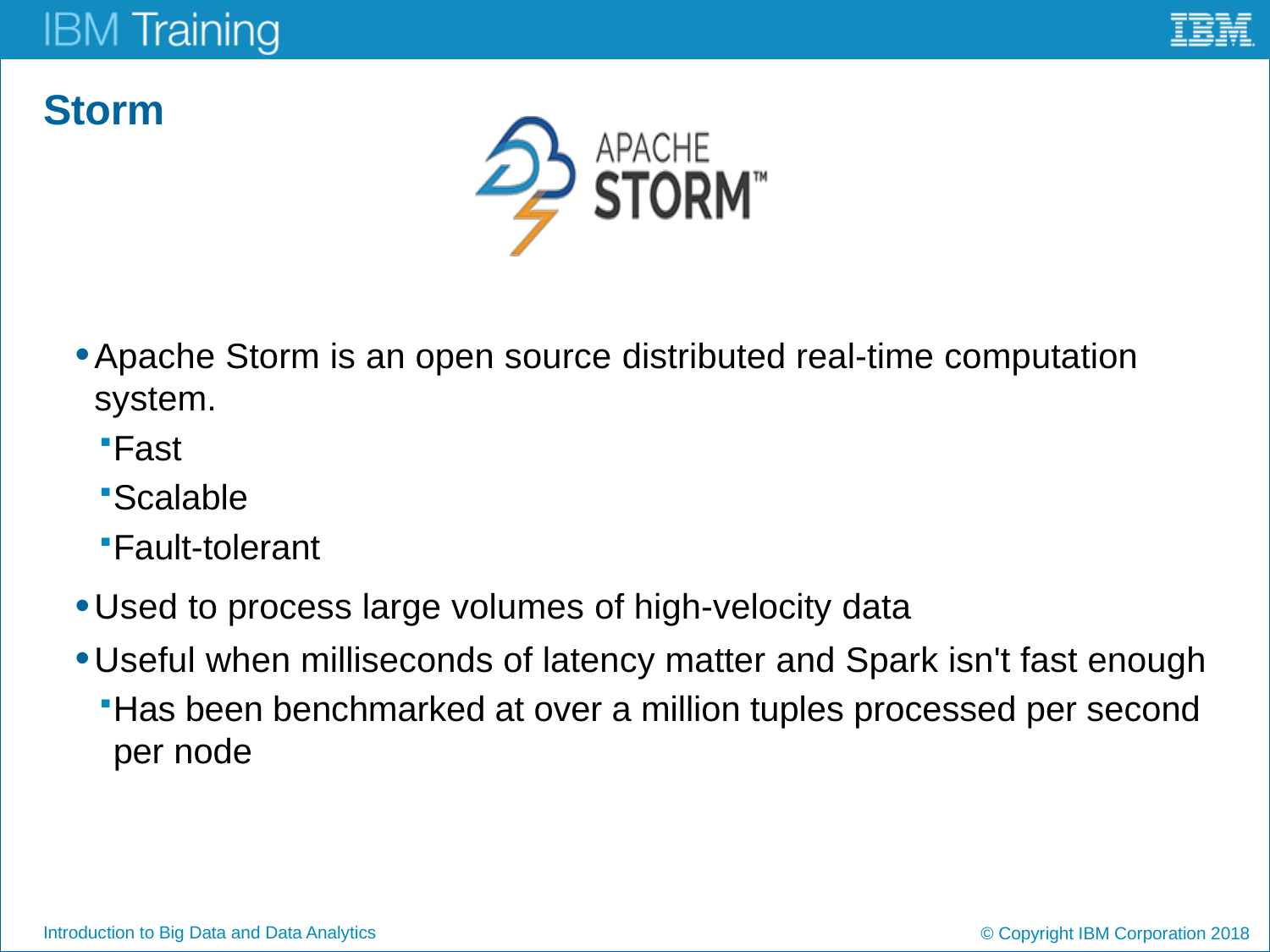

# Storm

Apache Storm is an open source distributed real-time computation  system.
Fast
Scalable
Fault-tolerant
Used to process large volumes of high-velocity data
Useful when milliseconds of latency matter and Spark isn't fast enough
Has been benchmarked at over a million tuples processed per second per node